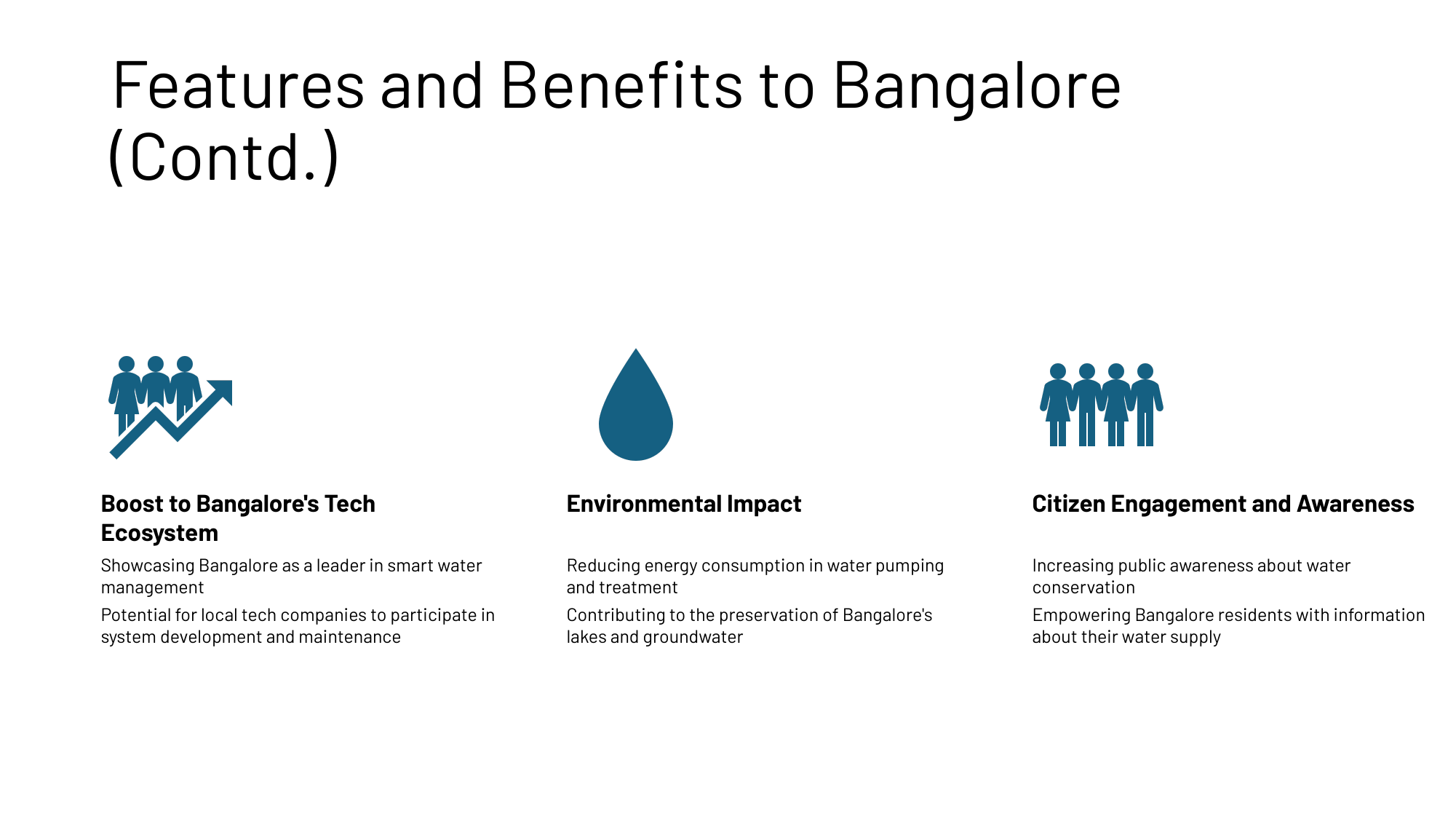

# Features and Benefits to Bangalore (Contd.)
Boost to Bangalore's Tech Ecosystem
Showcasing Bangalore as a leader in smart water management
Potential for local tech companies to participate in system development and maintenance
Environmental Impact
Reducing energy consumption in water pumping and treatment
Contributing to the preservation of Bangalore's lakes and groundwater
Citizen Engagement and Awareness
Increasing public awareness about water conservation
Empowering Bangalore residents with information about their water supply